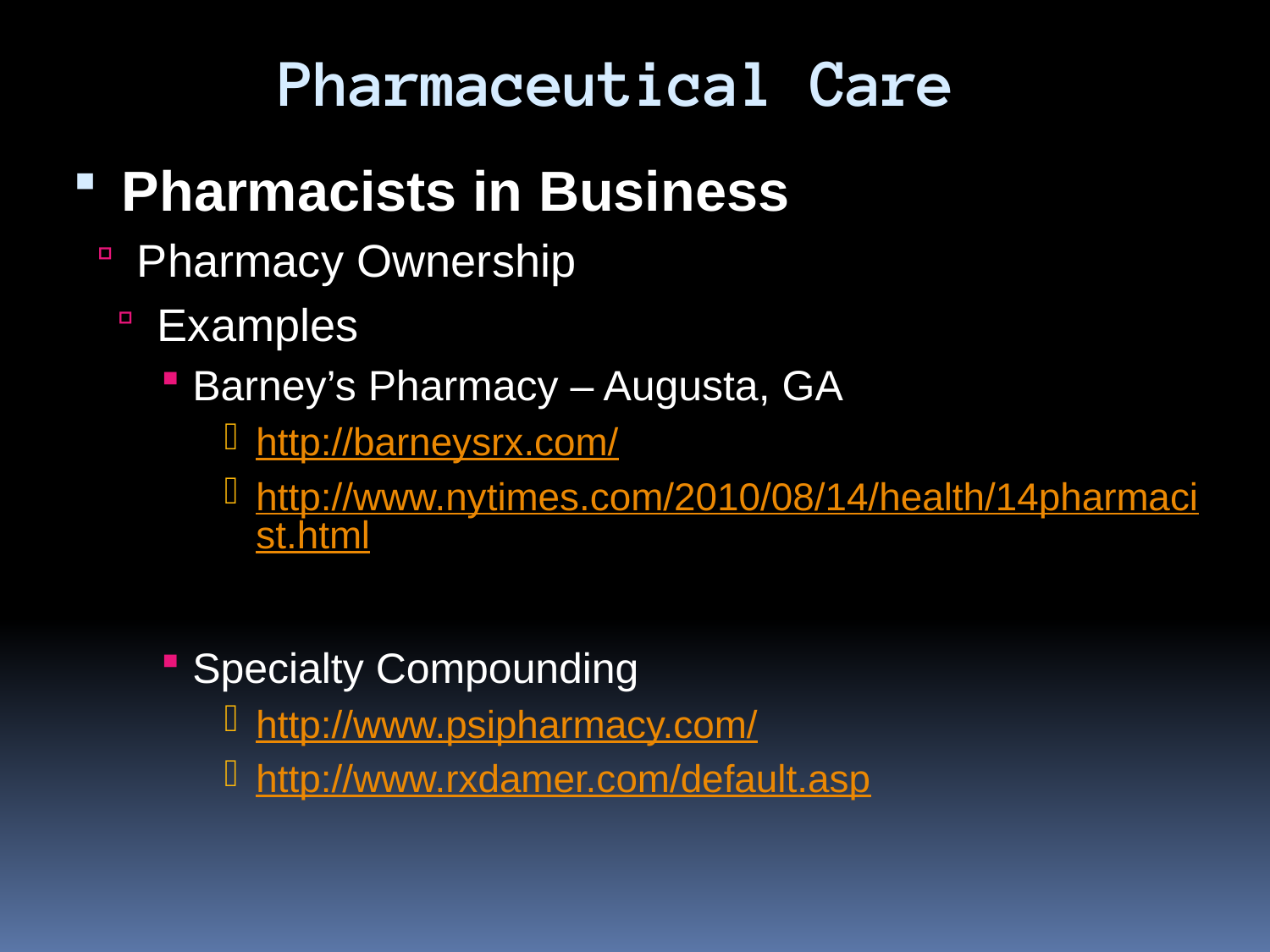

Pharmaceutical Care
Pharmacists in Business
Pharmacy Ownership
Examples
Barney’s Pharmacy – Augusta, GA
http://barneysrx.com/
http://www.nytimes.com/2010/08/14/health/14pharmacist.html

Specialty Compounding
http://www.psipharmacy.com/
http://www.rxdamer.com/default.asp